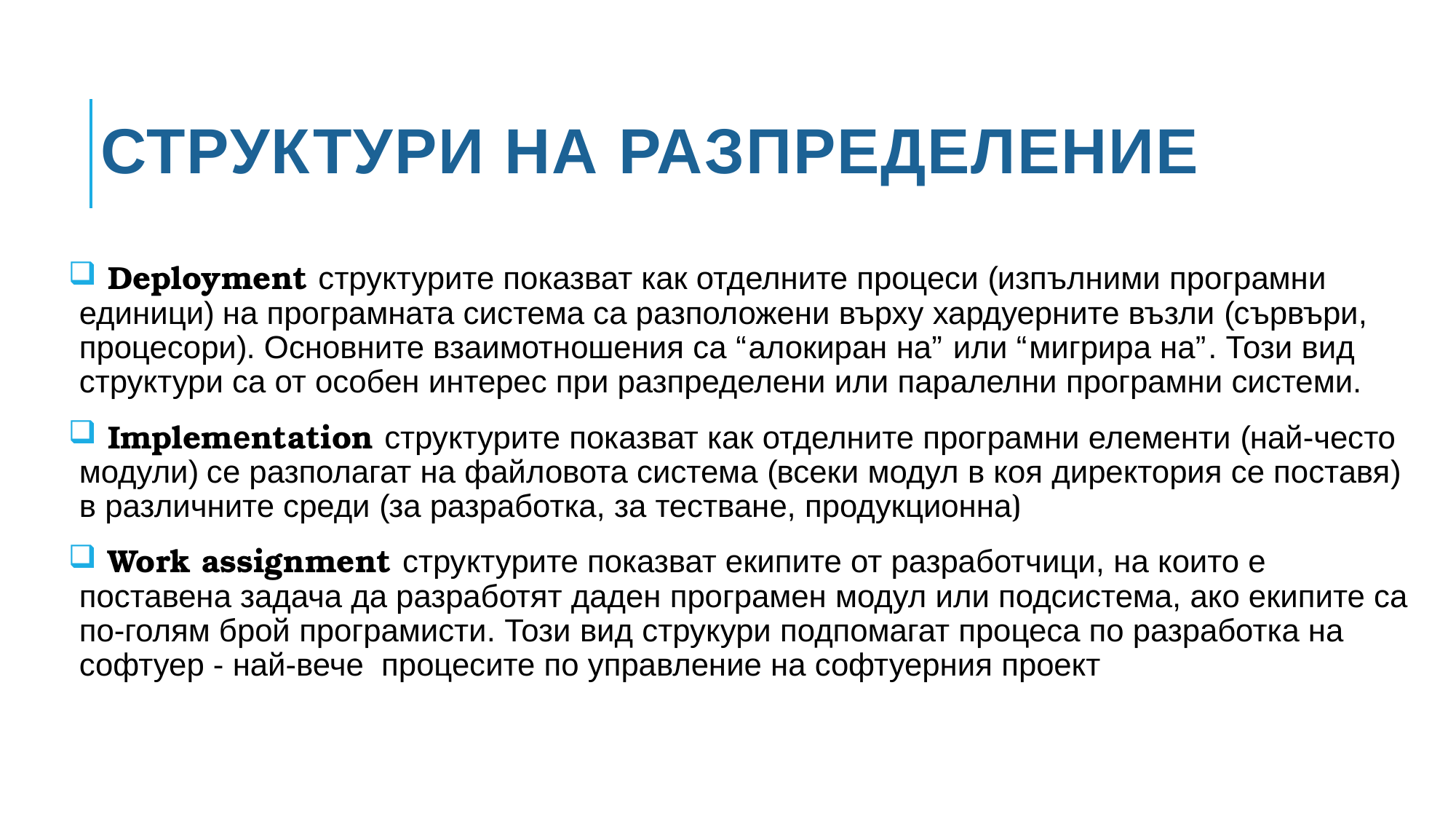

# Структури на разпределение
 Deployment структурите показват как отделните процеси (изпълними програмни единици) на програмната система са разположени върху хардуерните възли (сървъри, процесори). Основните взаимотношения са “алокиран на” или “мигрира на”. Този вид структури са от особен интерес при разпределени или паралелни програмни системи.
 Implemеntation структурите показват как отделните програмни елементи (най-често модули) се разполагат на файловота система (всеки модул в коя директория се поставя) в различните среди (за разработка, за тестване, продукционна)
 Work assignment структурите показват екипите от разработчици, на които е поставена задача да разработят даден програмен модул или подсистема, ако екипите са по-голям брой програмисти. Този вид струкури подпомагат процеса по разработка на софтуер - най-вече  процесите по управление на софтуерния проект